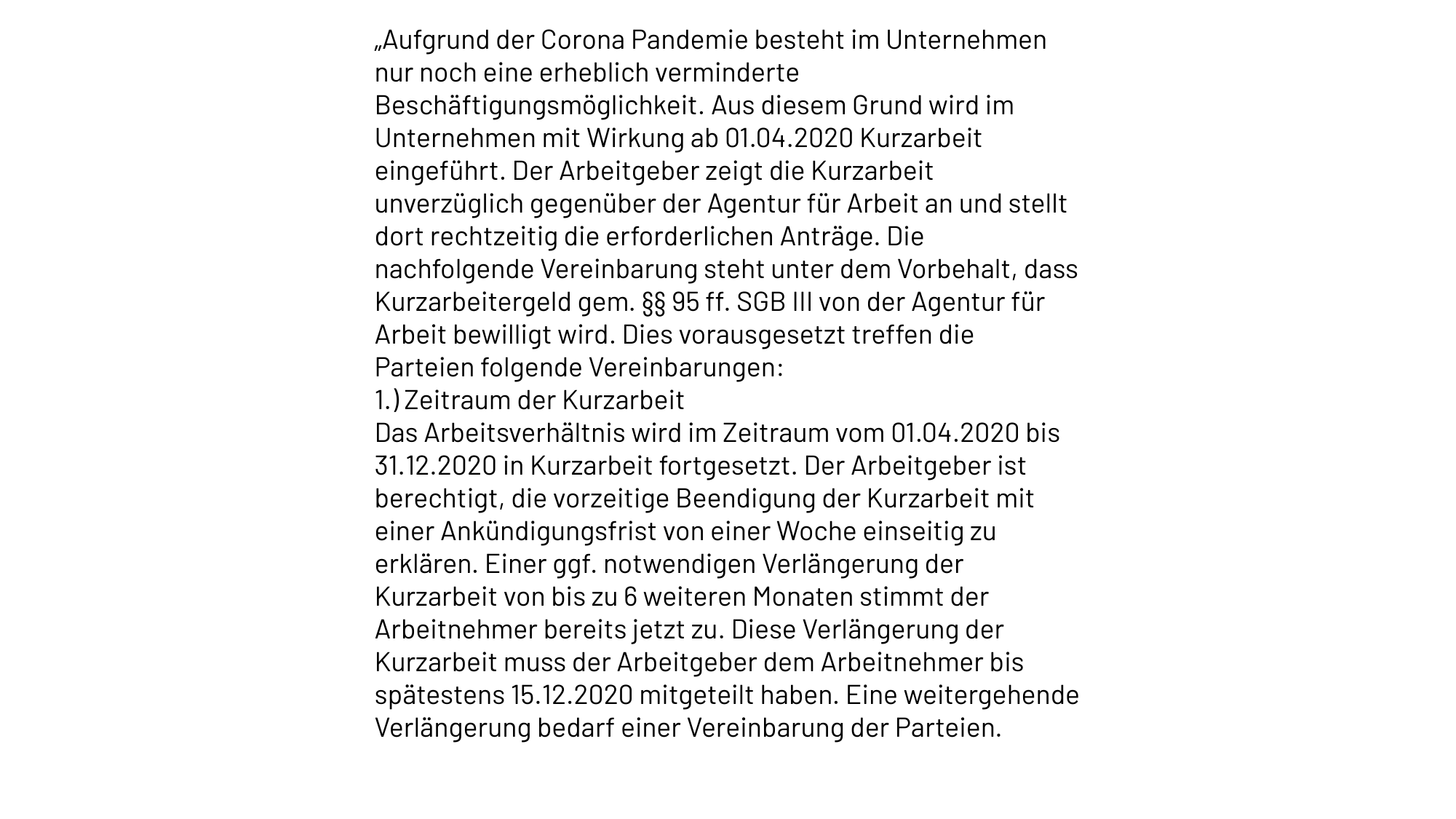

„Aufgrund der Corona Pandemie besteht im Unternehmen nur noch eine erheblich verminderte Beschäftigungsmöglichkeit. Aus diesem Grund wird im Unternehmen mit Wirkung ab 01.04.2020 Kurzarbeit eingeführt. Der Arbeitgeber zeigt die Kurzarbeit unverzüglich gegenüber der Agentur für Arbeit an und stellt dort rechtzeitig die erforderlichen Anträge. Die nachfolgende Vereinbarung steht unter dem Vorbehalt, dass Kurzarbeitergeld gem. §§ 95 ff. SGB III von der Agentur für Arbeit bewilligt wird. Dies vorausgesetzt treffen die Parteien folgende Vereinbarungen:
1.) Zeitraum der Kurzarbeit
Das Arbeitsverhältnis wird im Zeitraum vom 01.04.2020 bis 31.12.2020 in Kurzarbeit fortgesetzt. Der Arbeitgeber ist berechtigt, die vorzeitige Beendigung der Kurzarbeit mit einer Ankündigungsfrist von einer Woche einseitig zu erklären. Einer ggf. notwendigen Verlängerung der Kurzarbeit von bis zu 6 weiteren Monaten stimmt der Arbeitnehmer bereits jetzt zu. Diese Verlängerung der Kurzarbeit muss der Arbeitgeber dem Arbeitnehmer bis spätestens 15.12.2020 mitgeteilt haben. Eine weitergehende Verlängerung bedarf einer Vereinbarung der Parteien.